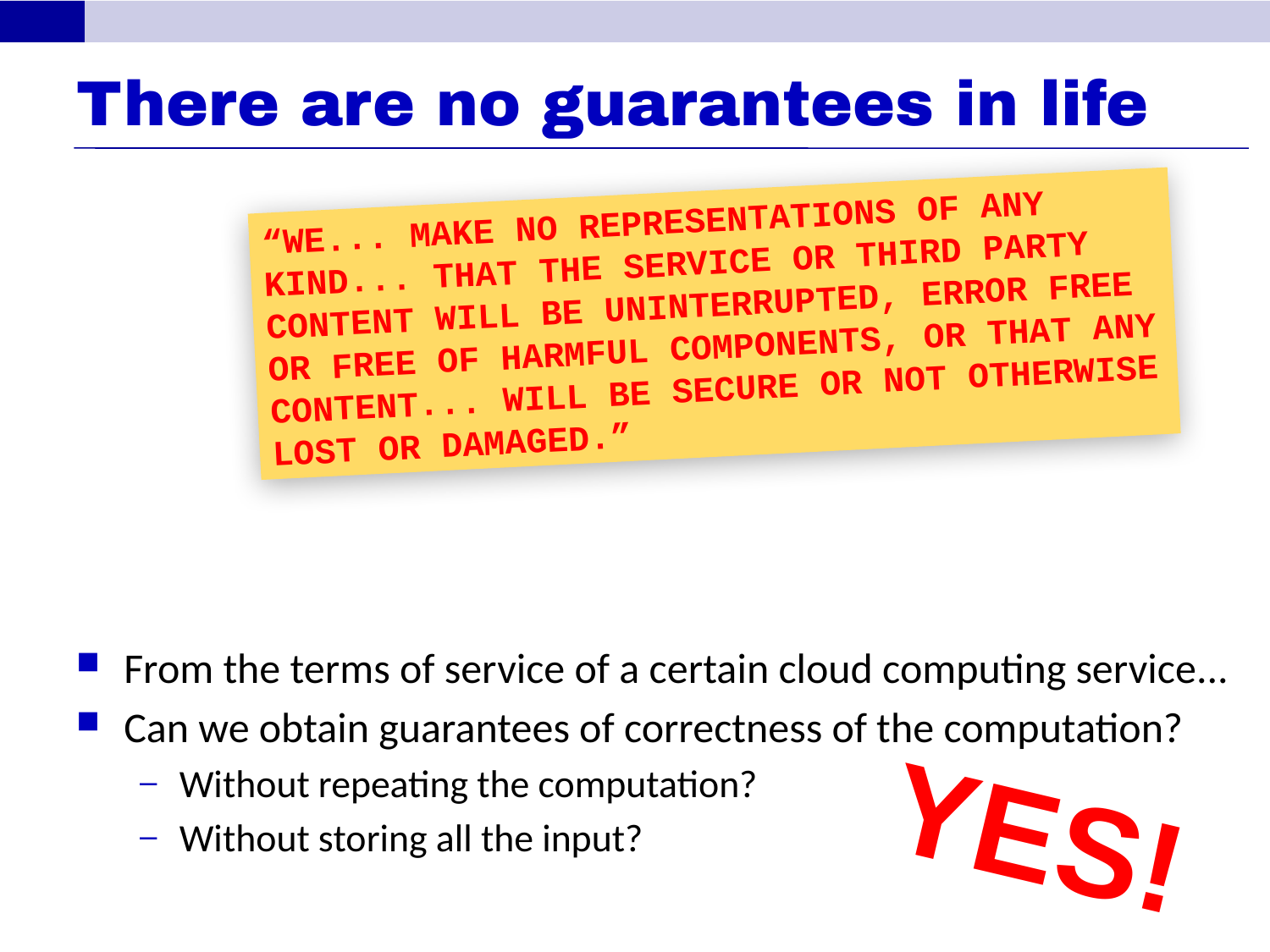

# There are no guarantees in life
“WE... MAKE NO REPRESENTATIONS OF ANY KIND... THAT THE SERVICE OR THIRD PARTY CONTENT WILL BE UNINTERRUPTED, ERROR FREE OR FREE OF HARMFUL COMPONENTS, OR THAT ANY CONTENT... WILL BE SECURE OR NOT OTHERWISE LOST OR DAMAGED.”
From the terms of service of a certain cloud computing service...
Can we obtain guarantees of correctness of the computation?
Without repeating the computation?
Without storing all the input?
YES!